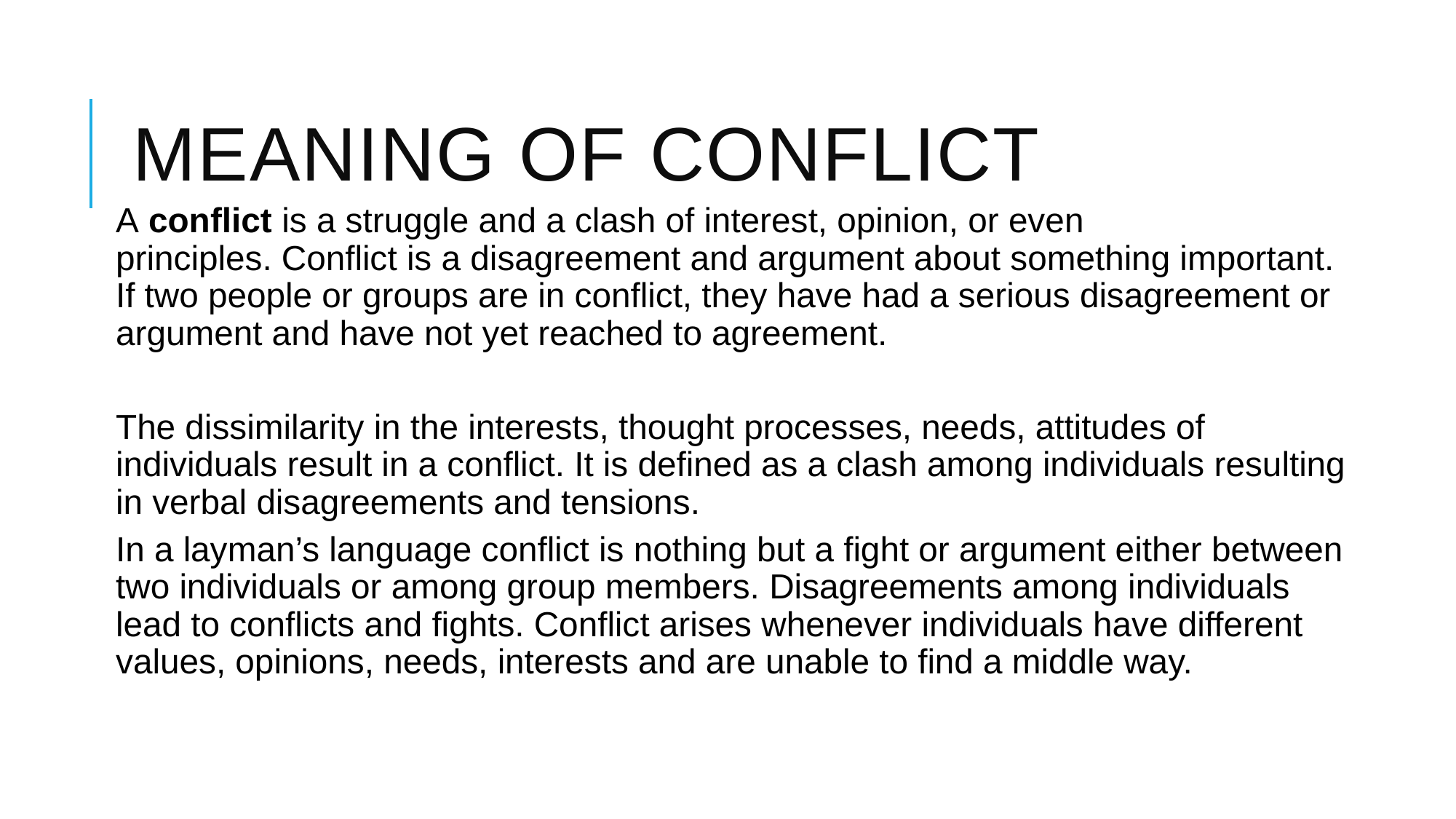

# Meaning of conflict

A conflict is a struggle and a clash of interest, opinion, or even principles. Conflict is a disagreement and argument about something important. If two people or groups are in conflict, they have had a serious disagreement or argument and have not yet reached to agreement.

The dissimilarity in the interests, thought processes, needs, attitudes of individuals result in a conflict. It is defined as a clash among individuals resulting in verbal disagreements and tensions.
In a layman’s language conflict is nothing but a fight or argument either between two individuals or among group members. Disagreements among individuals lead to conflicts and fights. Conflict arises whenever individuals have different values, opinions, needs, interests and are unable to find a middle way.